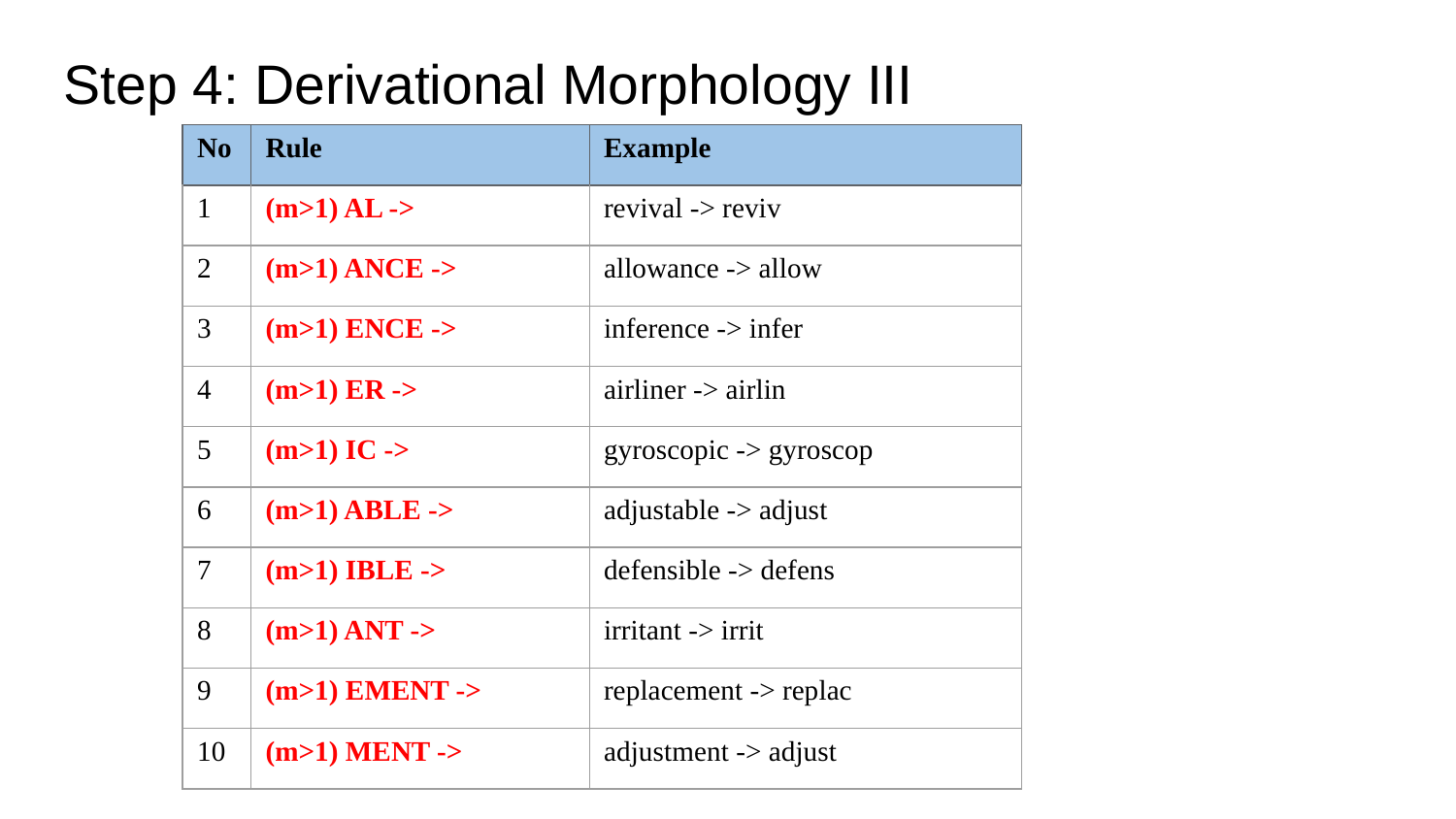

Step 4: Derivational Morphology III
| No | Rule | Example |
| --- | --- | --- |
| 1 | (m>1) AL -> | revival -> reviv |
| 2 | (m>1) ANCE -> | allowance -> allow |
| 3 | (m>1) ENCE -> | inference -> infer |
| 4 | (m>1) ER -> | airliner -> airlin |
| 5 | (m>1) IC -> | gyroscopic -> gyroscop |
| 6 | (m>1) ABLE -> | adjustable -> adjust |
| 7 | (m>1) IBLE -> | defensible -> defens |
| 8 | (m>1) ANT -> | irritant -> irrit |
| 9 | (m>1) EMENT -> | replacement -> replac |
| 10 | (m>1) MENT -> | adjustment -> adjust |